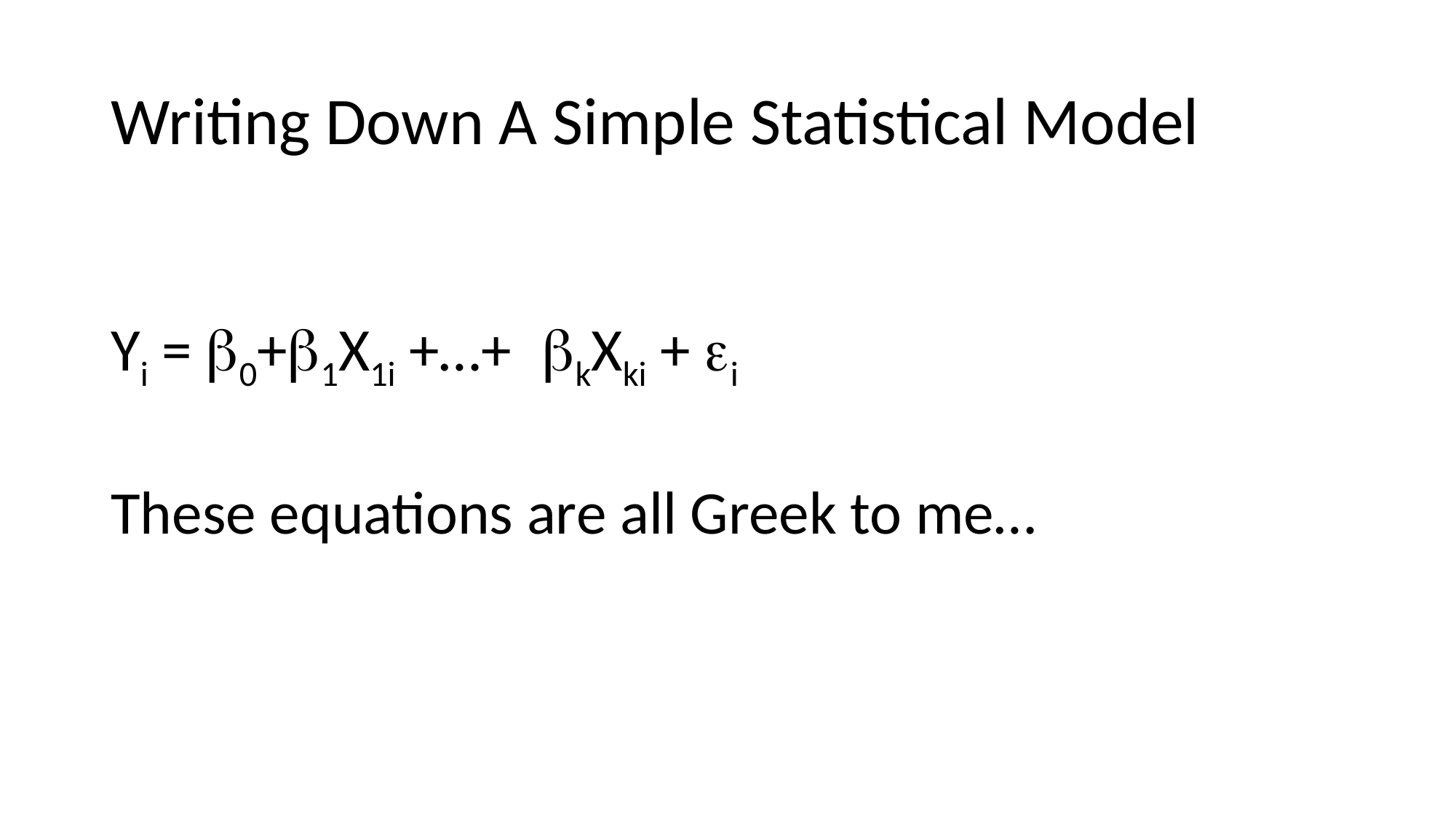

# Writing Down A Simple Statistical Model

Yi = β0+β1X1i +…+ βkXki + εi

These equations are all Greek to me…